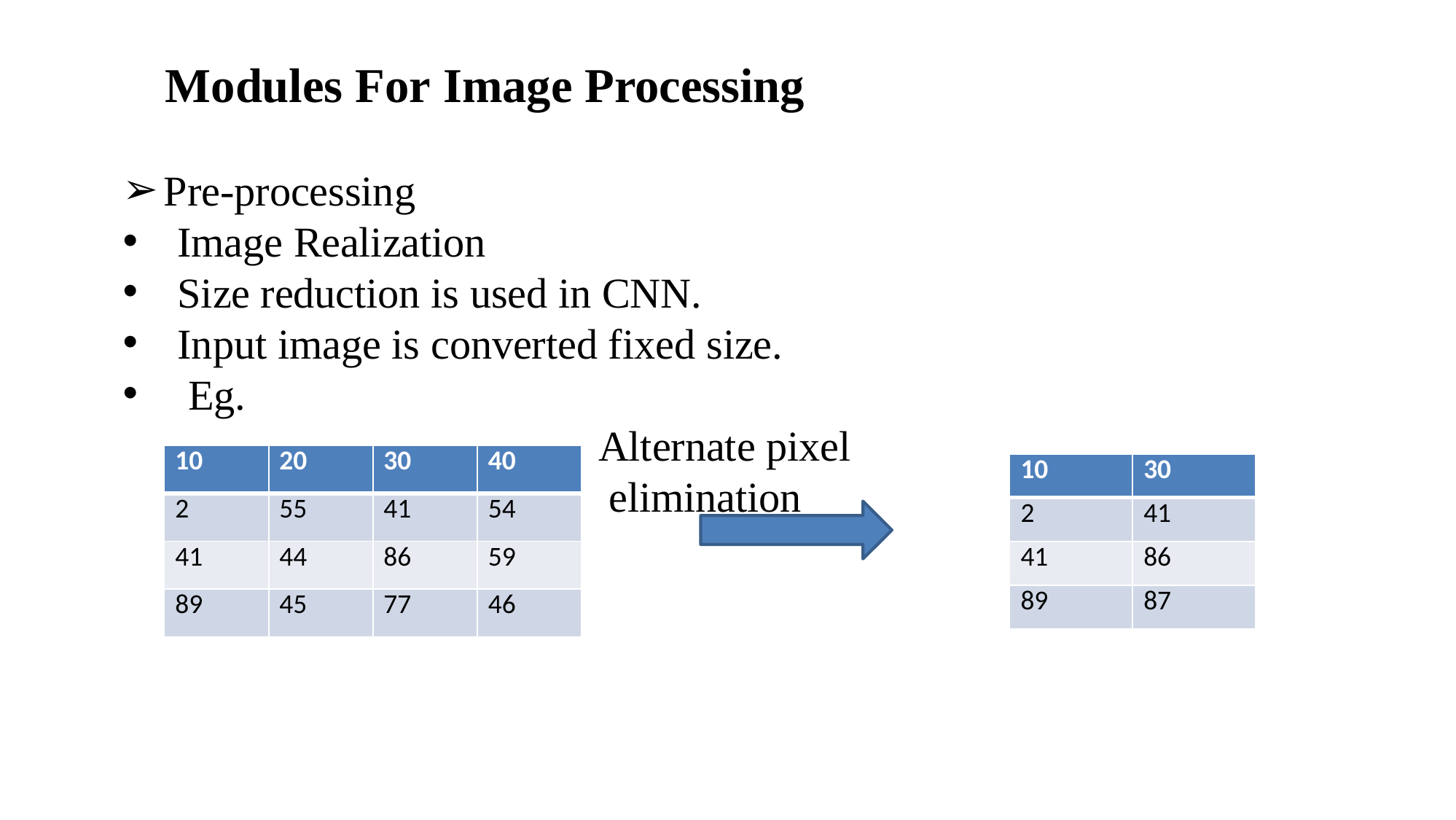

# Modules For Image Processing
Pre-processing
•
•
•
•
Image Realization
Size reduction is used in CNN.  Input image is converted fixed size.  Eg.
Alternate pixel  elimination
| 10 | 20 | 30 | 40 |
| --- | --- | --- | --- |
| 2 | 55 | 41 | 54 |
| 41 | 44 | 86 | 59 |
| 89 | 45 | 77 | 46 |
| 10 | 30 |
| --- | --- |
| 2 | 41 |
| 41 | 86 |
| 89 | 87 |